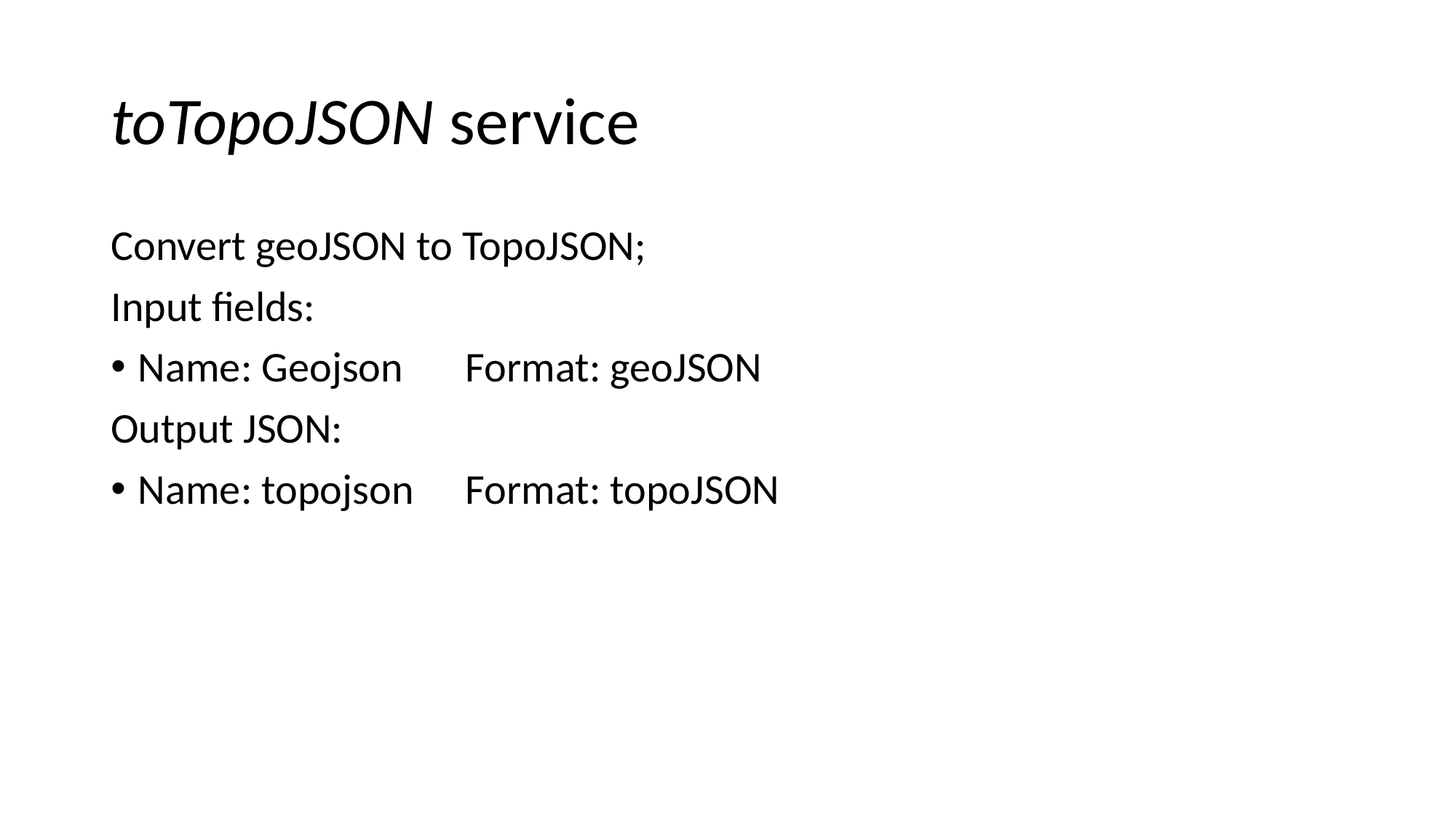

# toTopoJSON service
Convert geoJSON to TopoJSON;
Input fields:
Name: Geojson	Format: geoJSON
Output JSON:
Name: topojson	Format: topoJSON